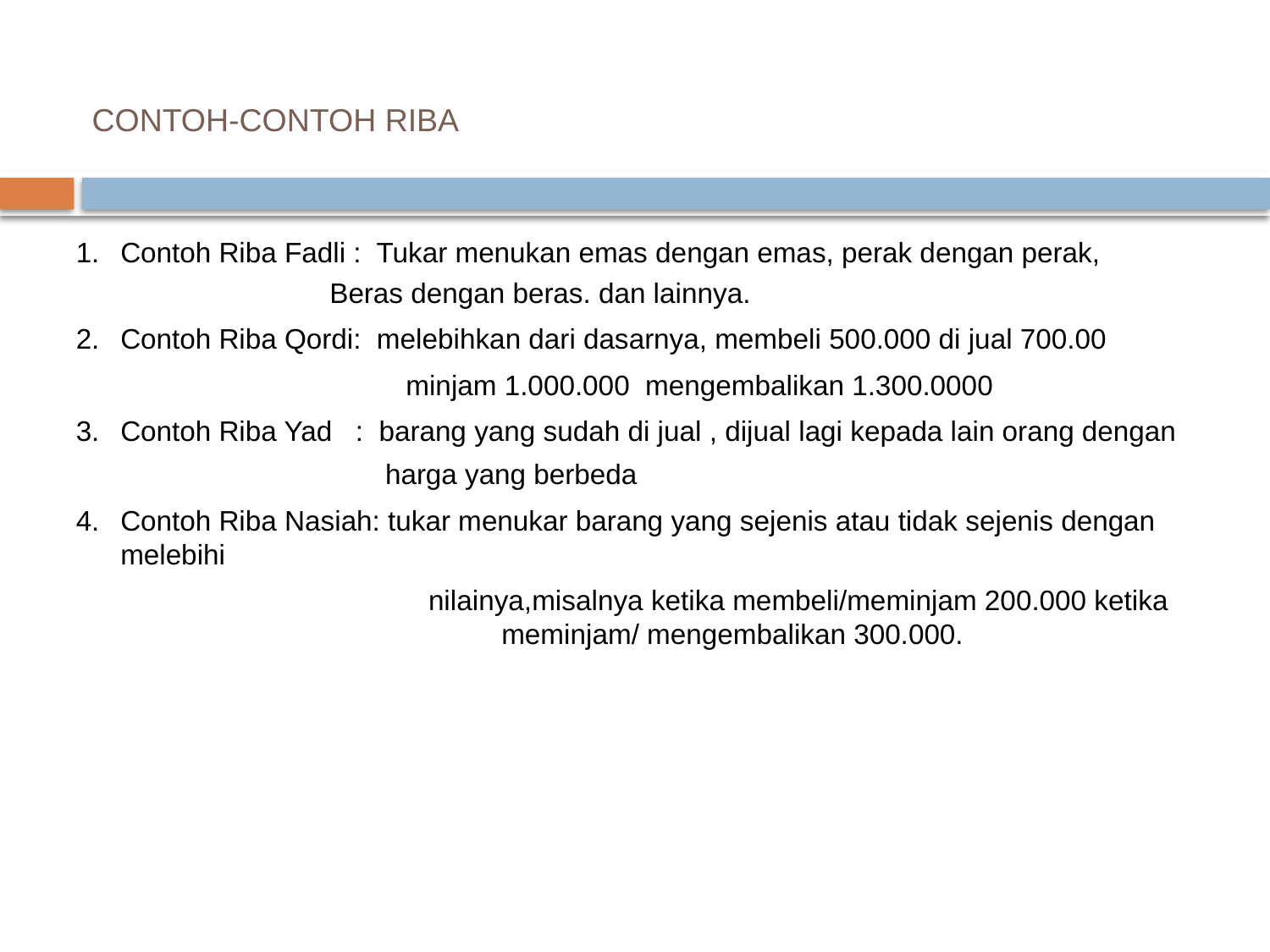

# CONTOH-CONTOH RIBA
1.	Contoh Riba Fadli :  Tukar menukan emas dengan emas, perak dengan perak,
    Beras dengan beras. dan lainnya.
2.	Contoh Riba Qordi:  melebihkan dari dasarnya, membeli 500.000 di jual 700.00
			    minjam 1.000.000  mengembalikan 1.300.0000
3.	Contoh Riba Yad   :  barang yang sudah di jual , dijual lagi kepada lain orang dengan
                                 harga yang berbeda
4.	Contoh Riba Nasiah: tukar menukar barang yang sejenis atau tidak sejenis dengan melebihi
                                             nilainya,misalnya ketika membeli/meminjam 200.000 ketika  			meminjam/ mengembalikan 300.000.